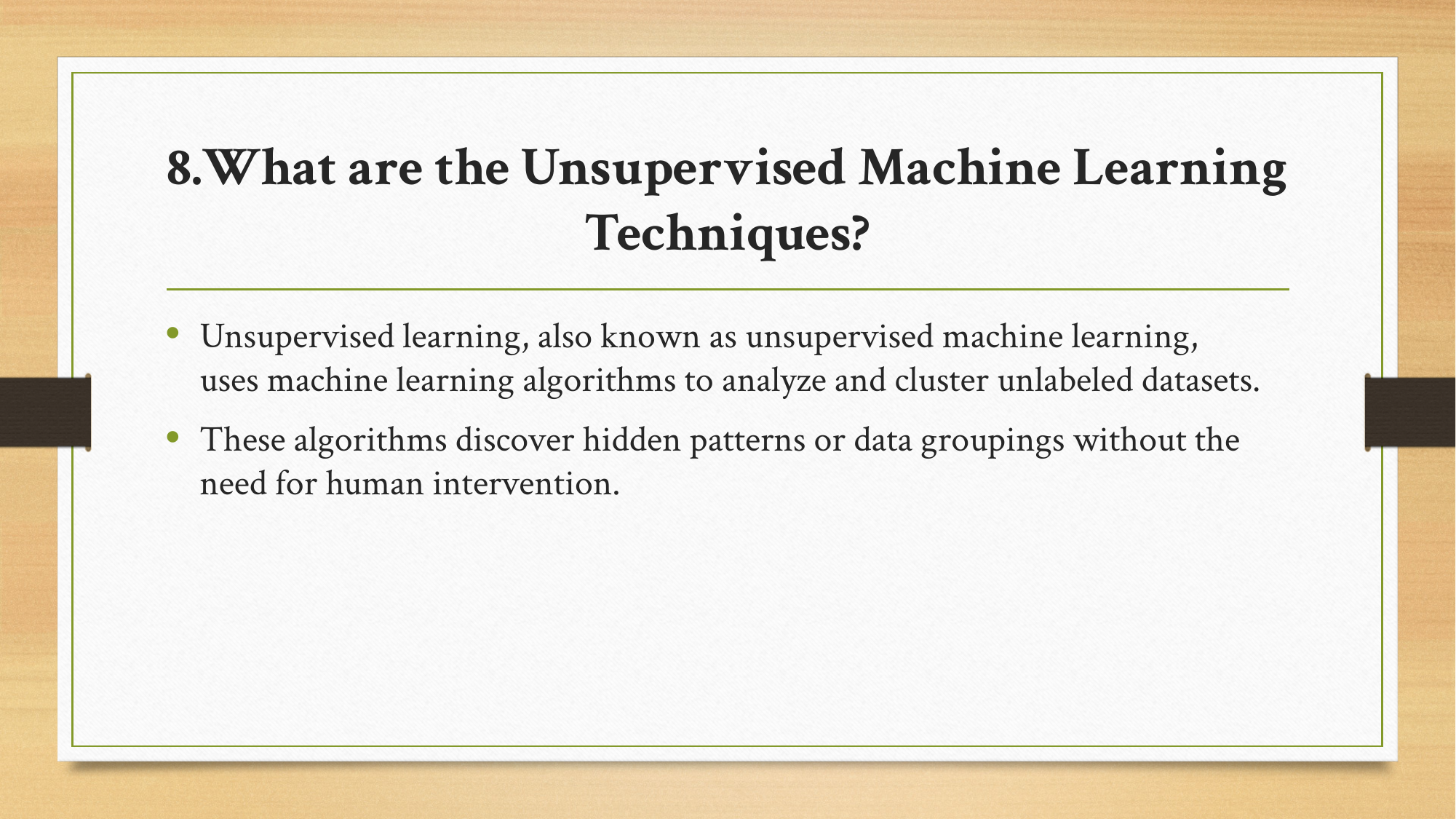

# 8.What are the Unsupervised Machine Learning Techniques?
Unsupervised learning, also known as unsupervised machine learning, uses machine learning algorithms to analyze and cluster unlabeled datasets.
These algorithms discover hidden patterns or data groupings without the need for human intervention.